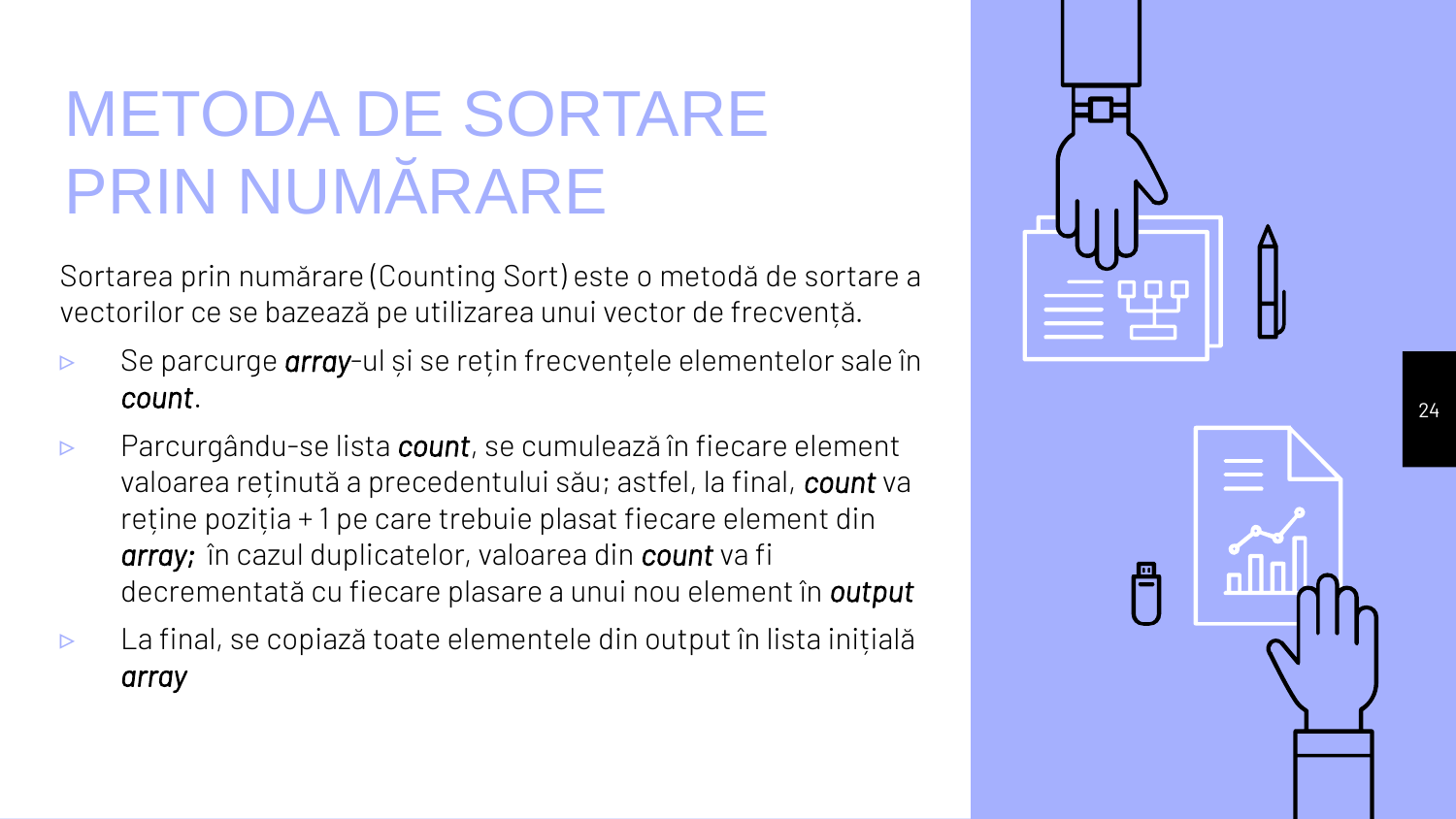

# METODA DE SORTARE PRIN NUMĂRARE
Sortarea prin numărare (Counting Sort) este o metodă de sortare a vectorilor ce se bazează pe utilizarea unui vector de frecvență.
Se parcurge array-ul și se rețin frecvențele elementelor sale în count.
Parcurgându-se lista count, se cumulează în fiecare element valoarea reținută a precedentului său; astfel, la final, count va reține poziția + 1 pe care trebuie plasat fiecare element din array;  în cazul duplicatelor, valoarea din count va fi decrementată cu fiecare plasare a unui nou element în output
La final, se copiază toate elementele din output în lista inițială array
24